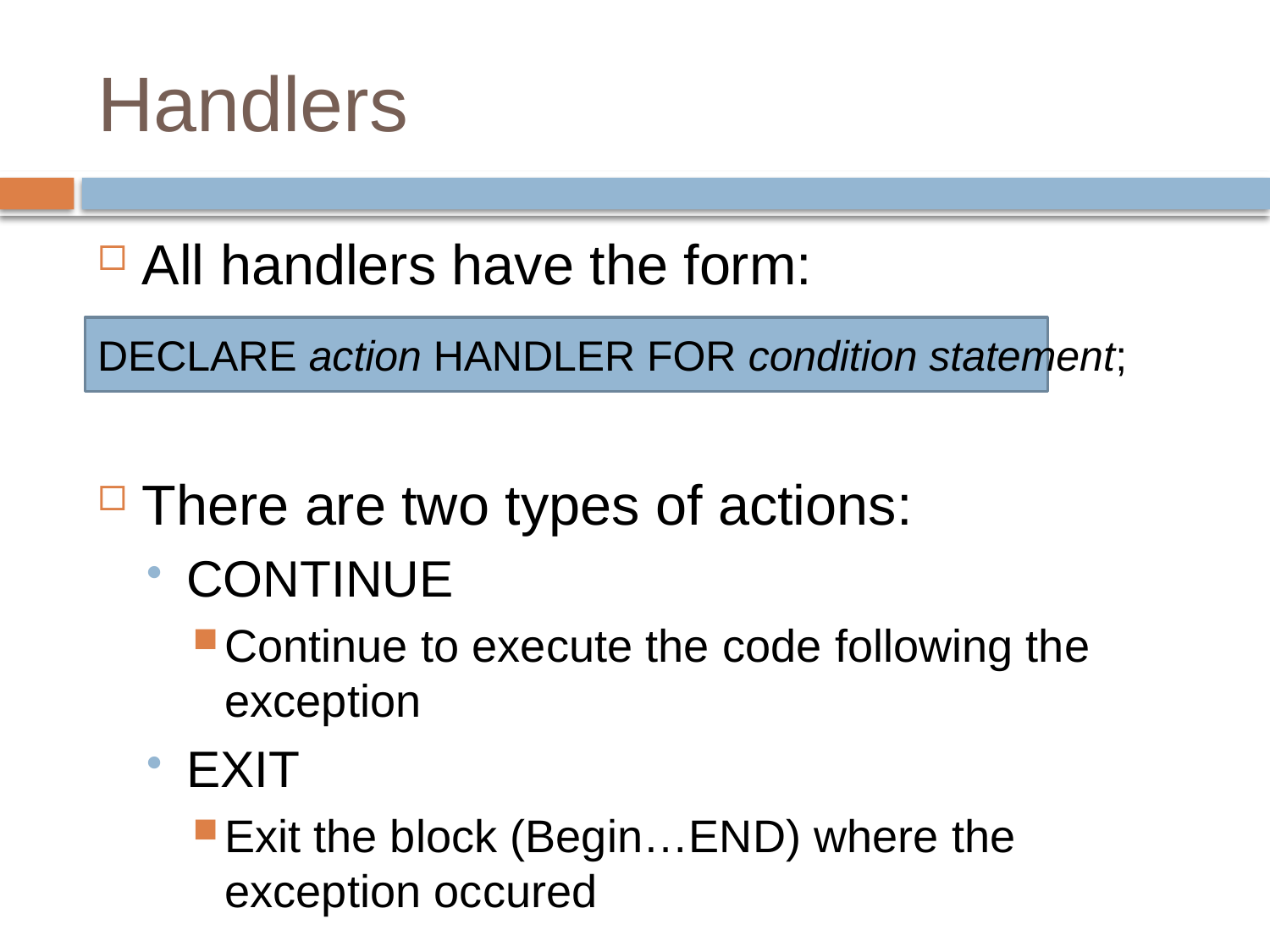

# Handlers
All handlers have the form:

There are two types of actions:
CONTINUE
Continue to execute the code following the exception
EXIT
Exit the block (Begin…END) where the exception occured

DECLARE action HANDLER FOR condition statement;